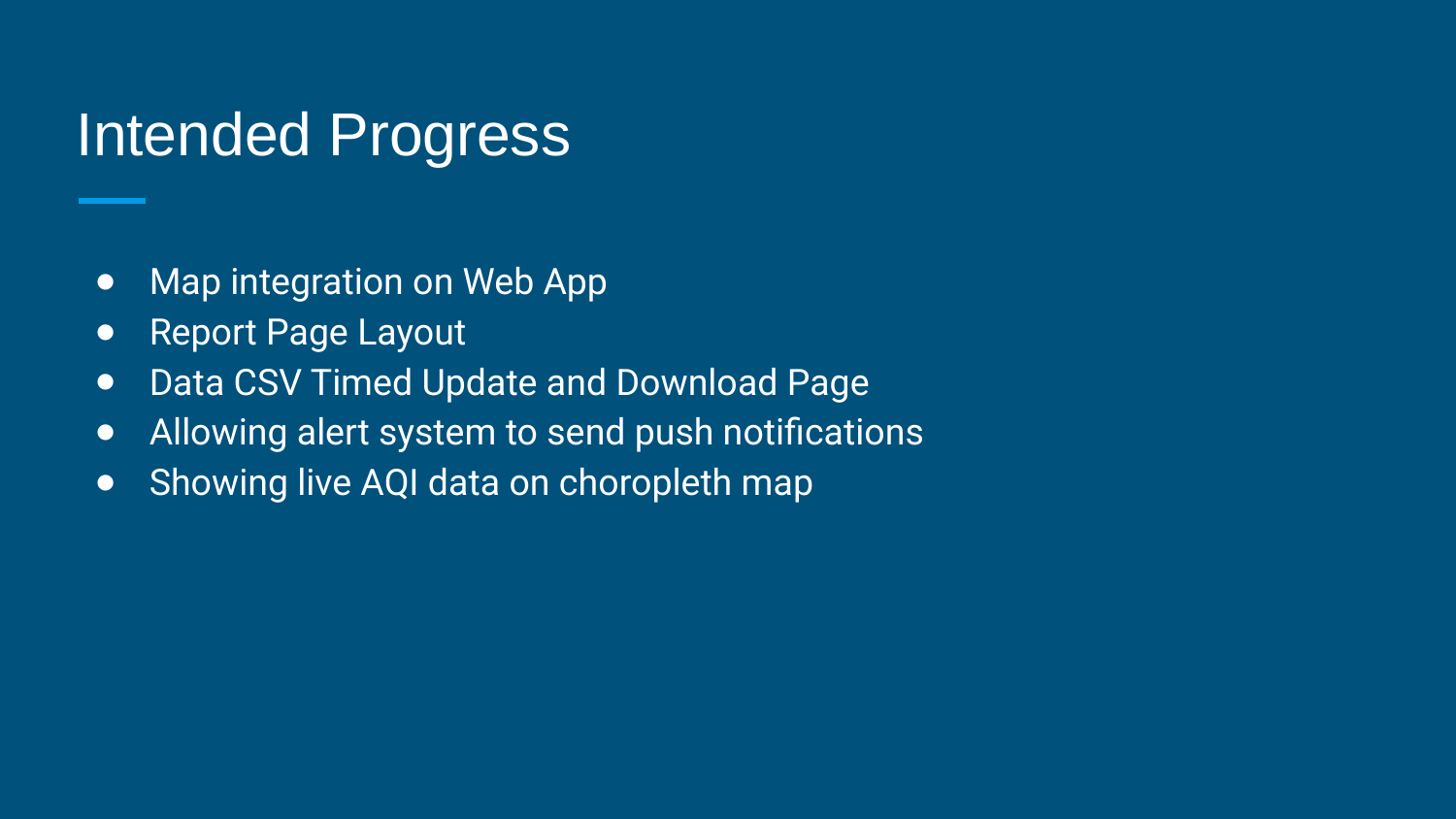

# Intended Progress
Map integration on Web App
Report Page Layout
Data CSV Timed Update and Download Page
Allowing alert system to send push notifications
Showing live AQI data on choropleth map